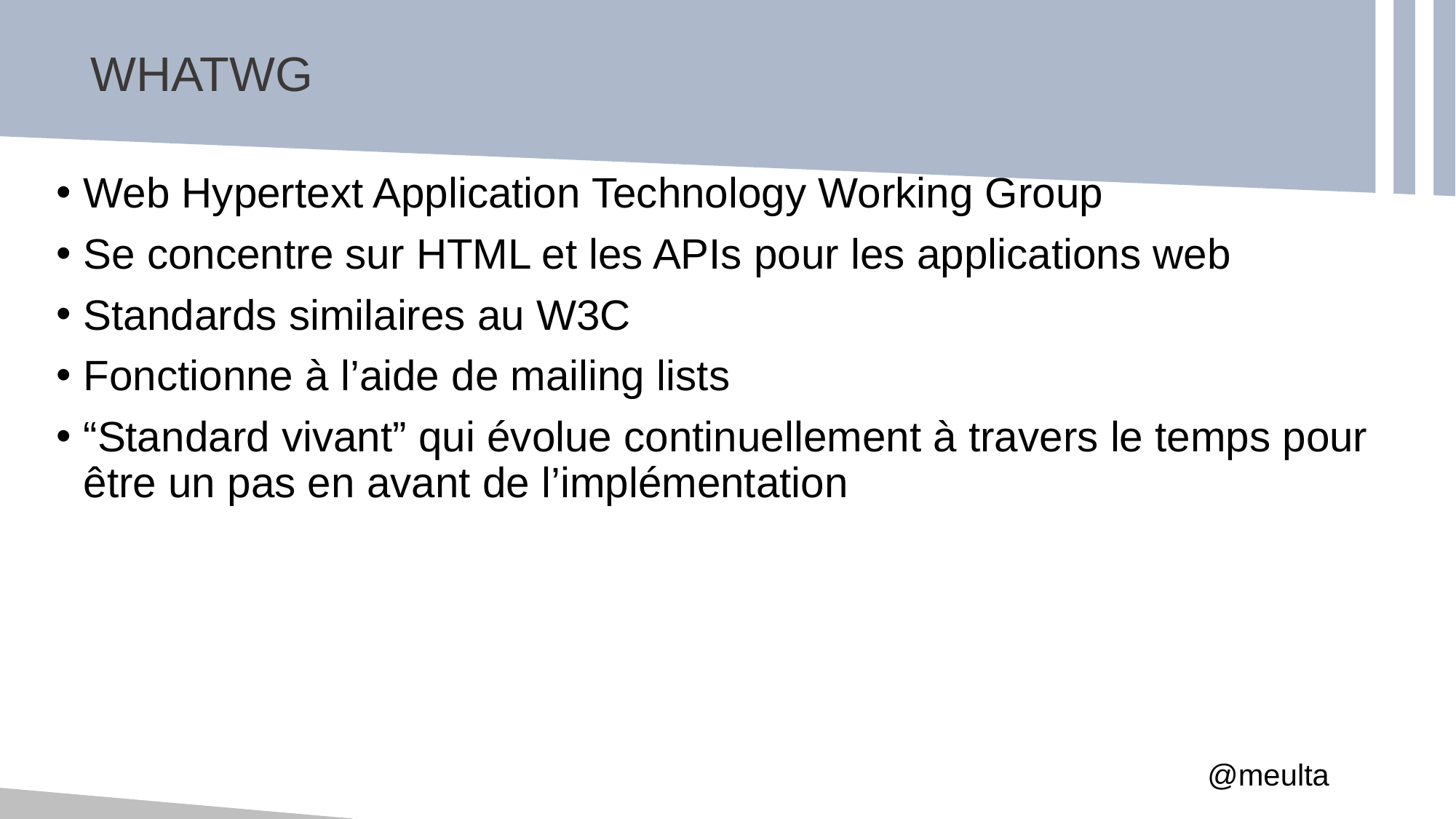

# WHATWG
Web Hypertext Application Technology Working Group
Se concentre sur HTML et les APIs pour les applications web
Standards similaires au W3C
Fonctionne à l’aide de mailing lists
“Standard vivant” qui évolue continuellement à travers le temps pour être un pas en avant de l’implémentation